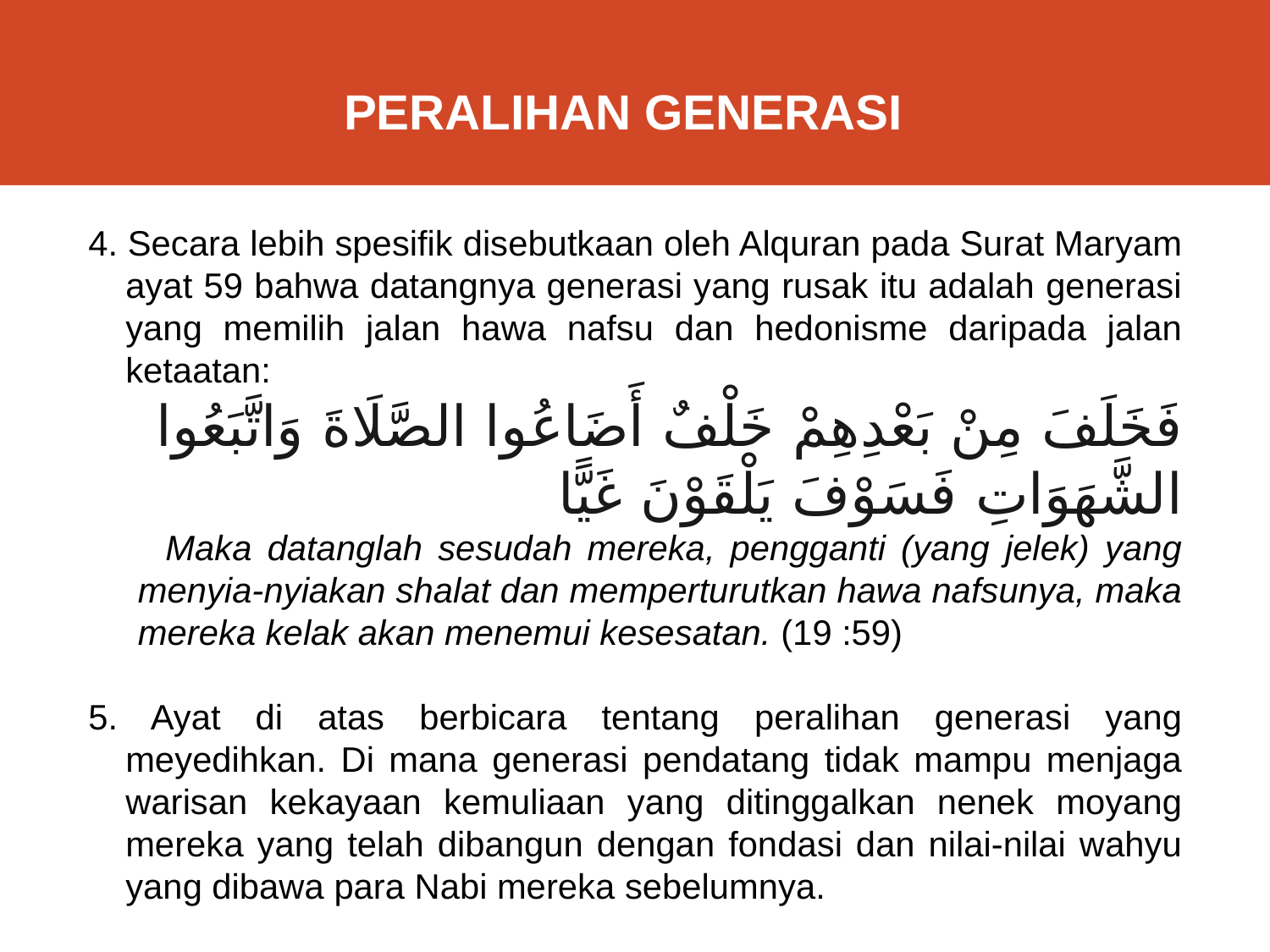

# PERALIHAN GENERASI

4. Secara lebih spesifik disebutkaan oleh Alquran pada Surat Maryam ayat 59 bahwa datangnya generasi yang rusak itu adalah generasi yang memilih jalan hawa nafsu dan hedonisme daripada jalan ketaatan:
فَخَلَفَ مِنْ بَعْدِهِمْ خَلْفٌ أَضَاعُوا الصَّلَاةَ وَاتَّبَعُوا الشَّهَوَاتِ فَسَوْفَ يَلْقَوْنَ غَيًّا
     Maka datanglah sesudah mereka, pengganti (yang jelek) yang menyia-nyiakan shalat dan memperturutkan hawa nafsunya, maka mereka kelak akan menemui kesesatan. (19 :59)

5. Ayat di atas berbicara tentang peralihan generasi yang meyedihkan. Di mana generasi pendatang tidak mampu menjaga warisan kekayaan kemuliaan yang ditinggalkan nenek moyang mereka yang telah dibangun dengan fondasi dan nilai-nilai wahyu yang dibawa para Nabi mereka sebelumnya.